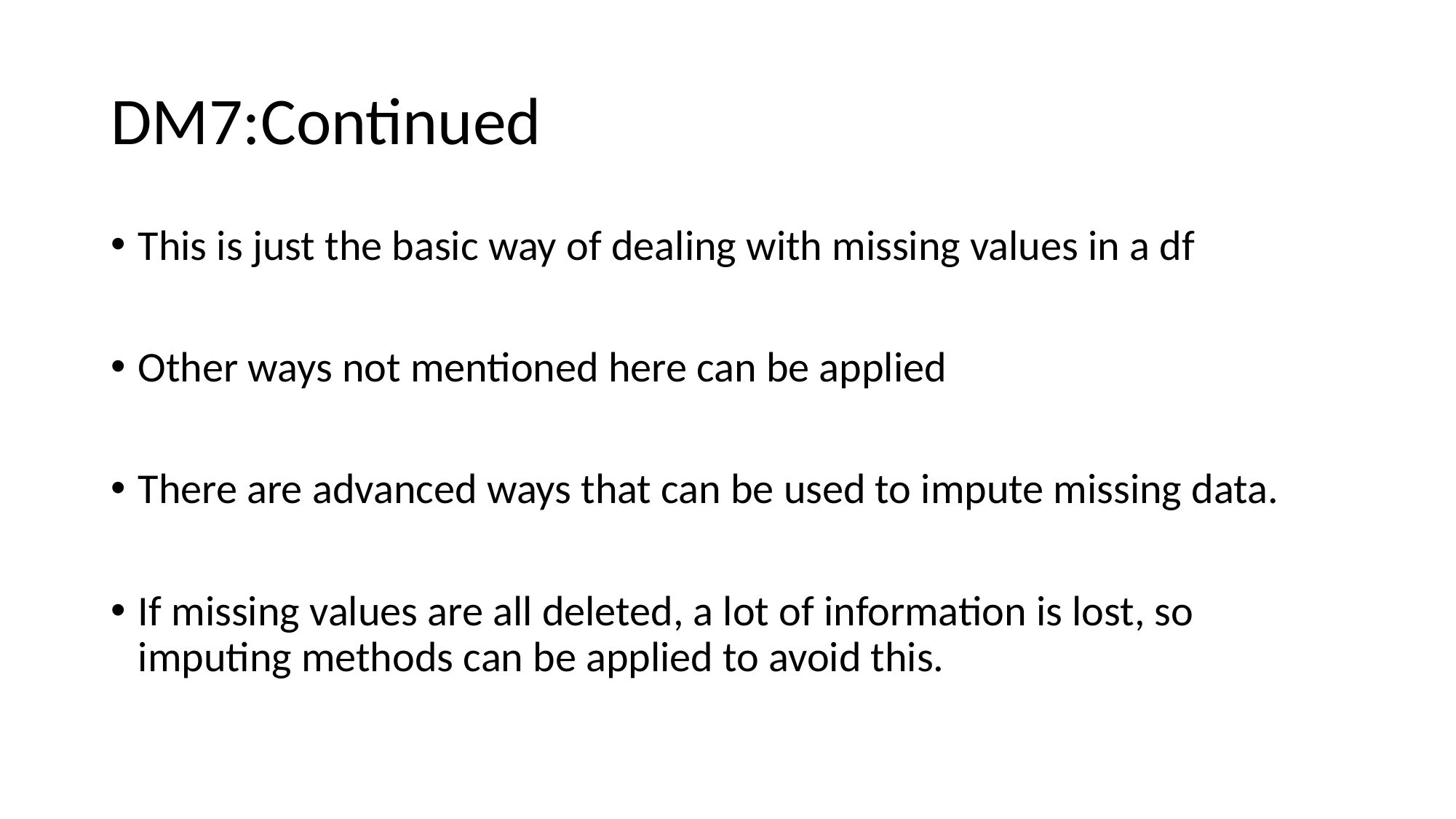

# DM7:Continued
This is just the basic way of dealing with missing values in a df

Other ways not mentioned here can be applied

There are advanced ways that can be used to impute missing data.

If missing values are all deleted, a lot of information is lost, so imputing methods can be applied to avoid this.